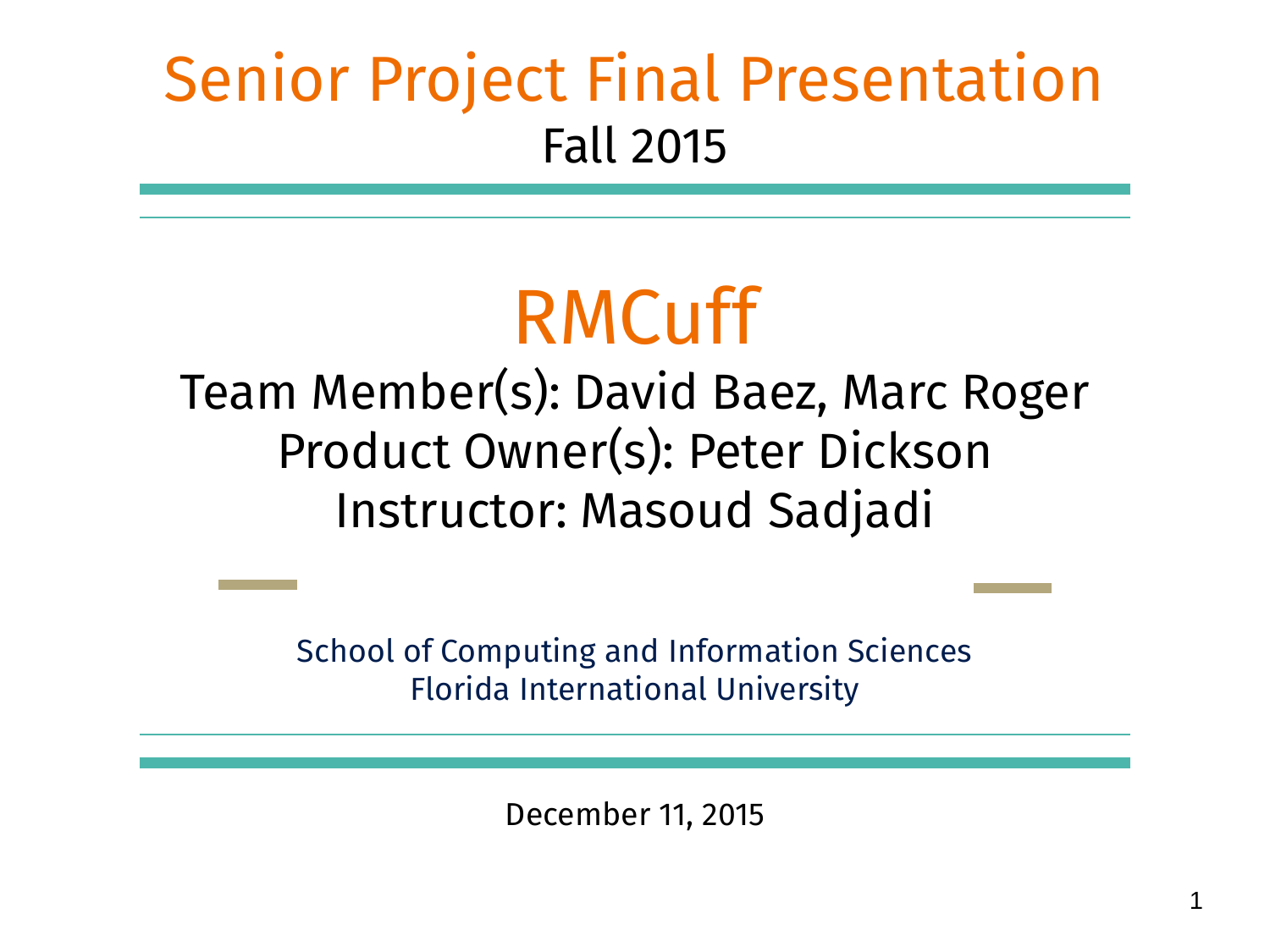

Senior Project Final Presentation
Fall 2015
# RMCuff Team Member(s): David Baez, Marc Roger Product Owner(s): Peter Dickson Instructor: Masoud Sadjadi
School of Computing and Information Sciences
Florida International University
December 11, 2015
1